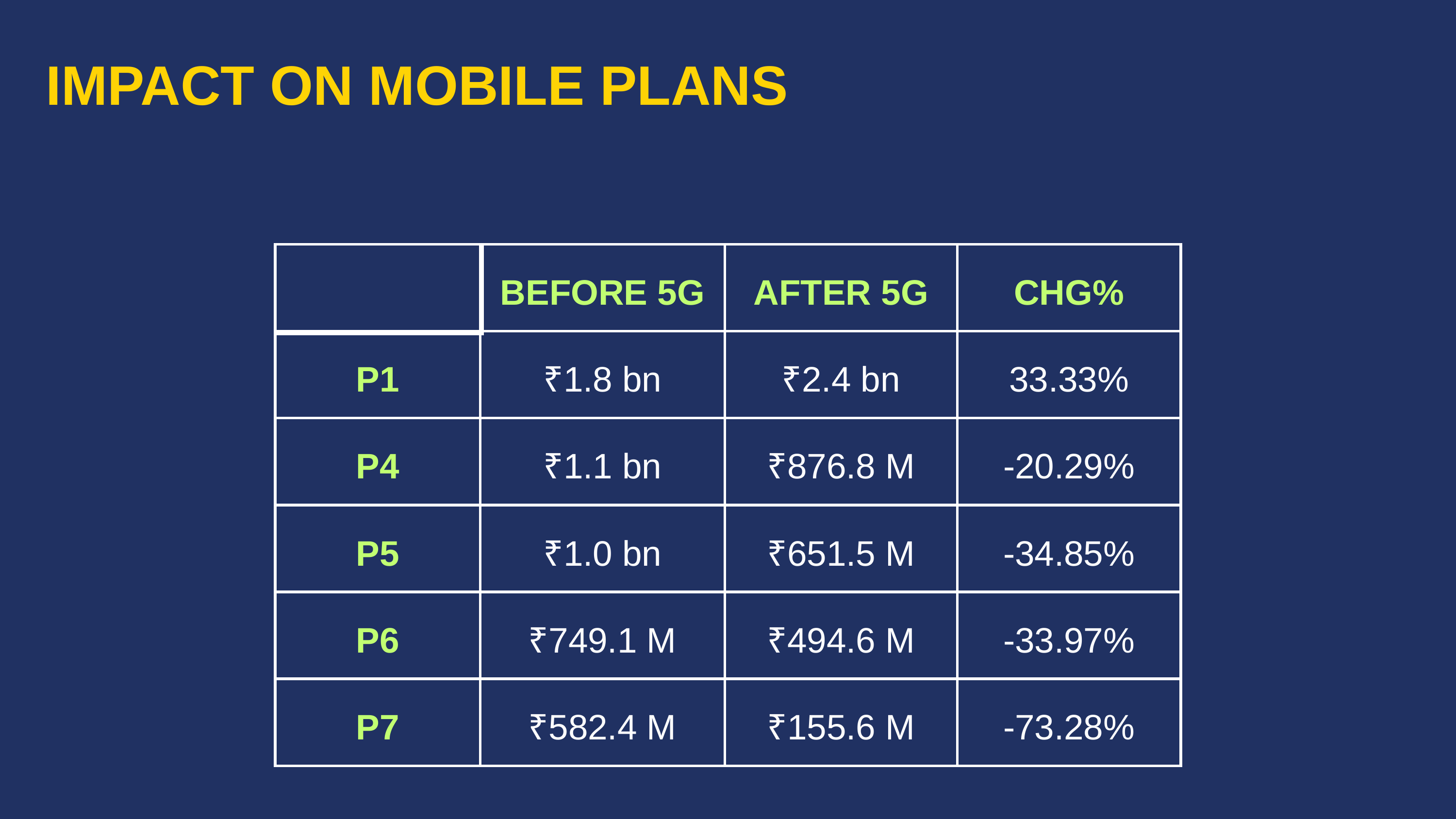

IMPACT ON MOBILE PLANS
|  |
| --- |
|  | BEFORE 5G | AFTER 5G | CHG% |
| --- | --- | --- | --- |
| P1 | ₹1.8 bn | ₹2.4 bn | 33.33% |
| P4 | ₹1.1 bn | ₹876.8 M | -20.29% |
| P5 | ₹1.0 bn | ₹651.5 M | -34.85% |
| P6 | ₹749.1 M | ₹494.6 M | -33.97% |
| P7 | ₹582.4 M | ₹155.6 M | -73.28% |